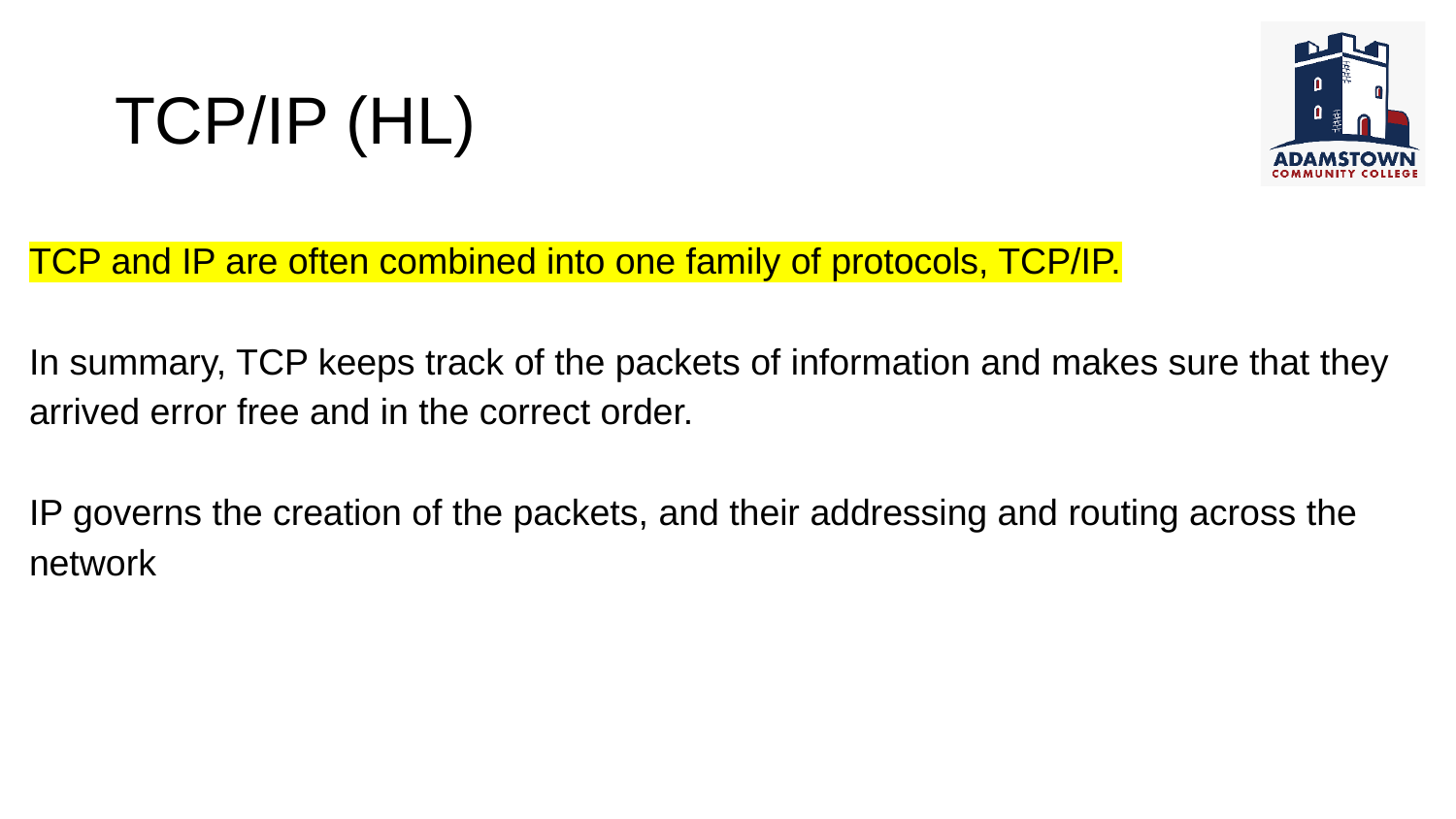

# TCP/IP (HL)
TCP and IP are often combined into one family of protocols, TCP/IP.

In summary, TCP keeps track of the packets of information and makes sure that they arrived error free and in the correct order.

IP governs the creation of the packets, and their addressing and routing across the network